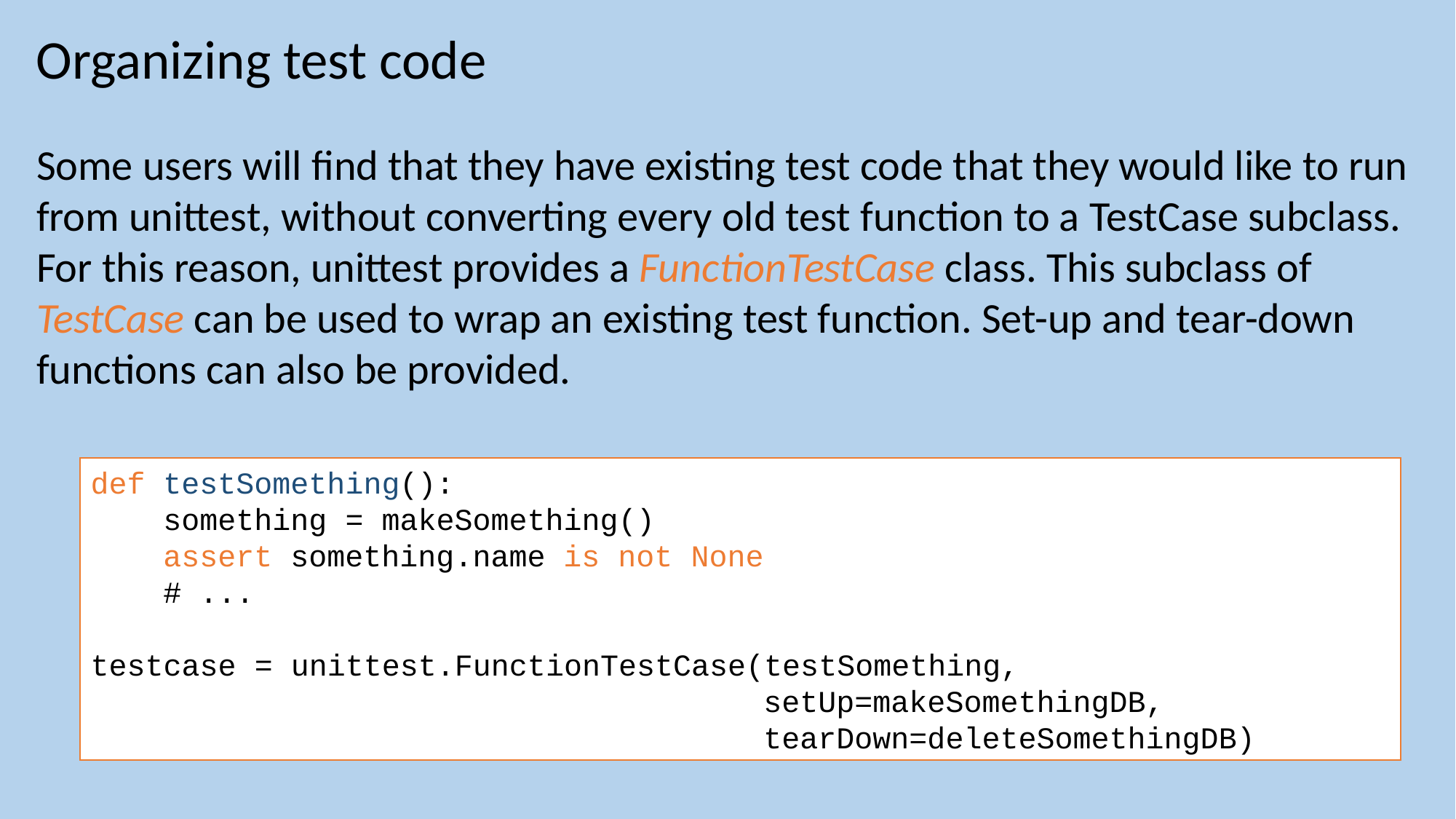

Organizing test code
# Some users will find that they have existing test code that they would like to run from unittest, without converting every old test function to a TestCase subclass. For this reason, unittest provides a FunctionTestCase class. This subclass of TestCase can be used to wrap an existing test function. Set-up and tear-down functions can also be provided.
def testSomething():
    something = makeSomething()
    assert something.name is not None
    # ...

testcase = unittest.FunctionTestCase(testSomething,
                                     setUp=makeSomethingDB,
                                     tearDown=deleteSomethingDB)